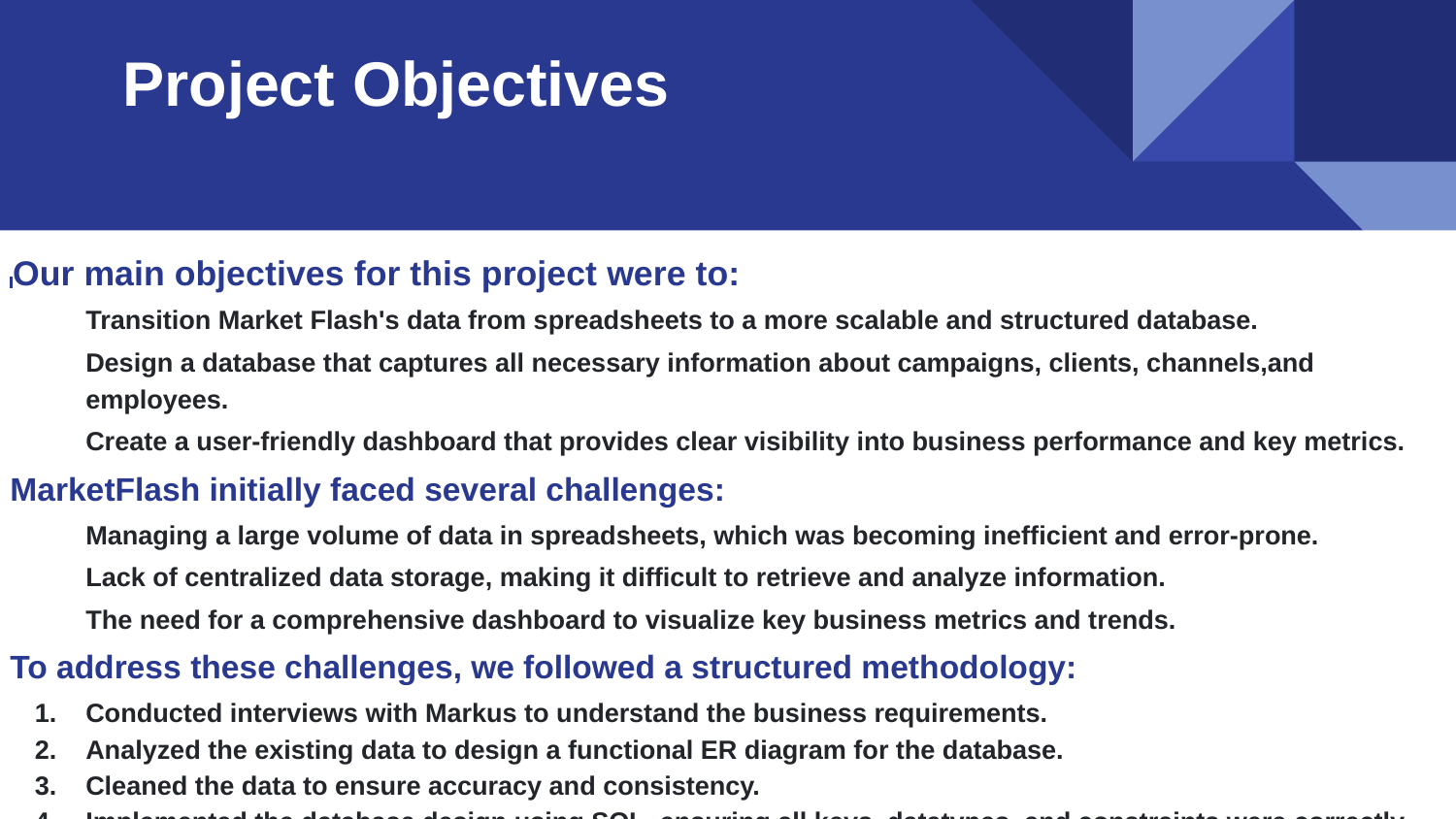

# Project Objectives
 Our main objectives for this project were to:
Transition Market Flash's data from spreadsheets to a more scalable and structured database.
Design a database that captures all necessary information about campaigns, clients, channels,and employees.
Create a user-friendly dashboard that provides clear visibility into business performance and key metrics.
MarketFlash initially faced several challenges:
Managing a large volume of data in spreadsheets, which was becoming inefficient and error-prone.
Lack of centralized data storage, making it difficult to retrieve and analyze information.
The need for a comprehensive dashboard to visualize key business metrics and trends.
To address these challenges, we followed a structured methodology:
Conducted interviews with Markus to understand the business requirements.
Analyzed the existing data to design a functional ER diagram for the database.
Cleaned the data to ensure accuracy and consistency.
Implemented the database design using SQL, ensuring all keys, datatypes, and constraints were correctly set up.
Created and iterated over a dashboard design based on Markus’s feedback, using Tableau for visualization."